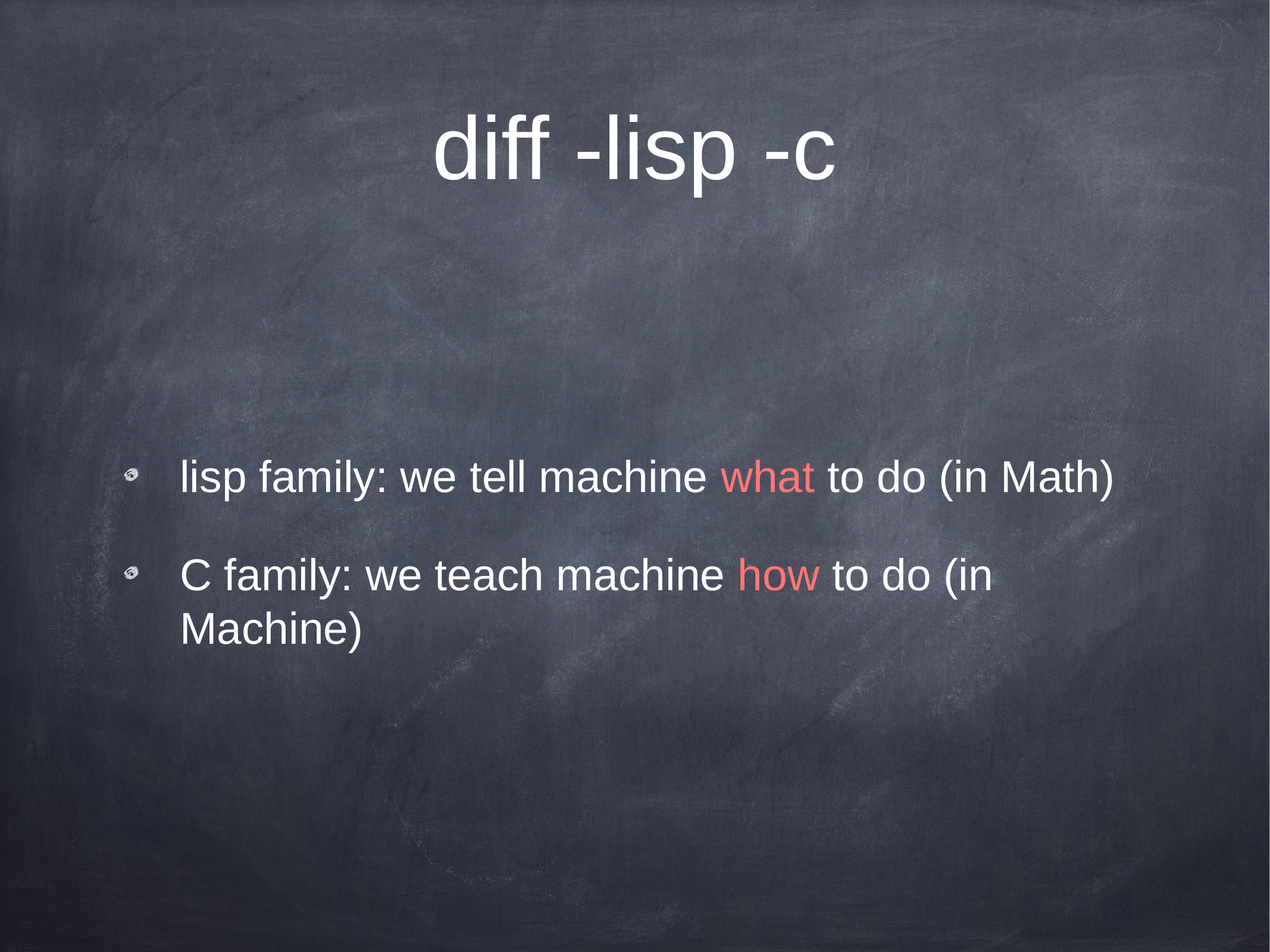

# diff -lisp -c
lisp family: we tell machine what to do (in Math)
C family: we teach machine how to do (in Machine)